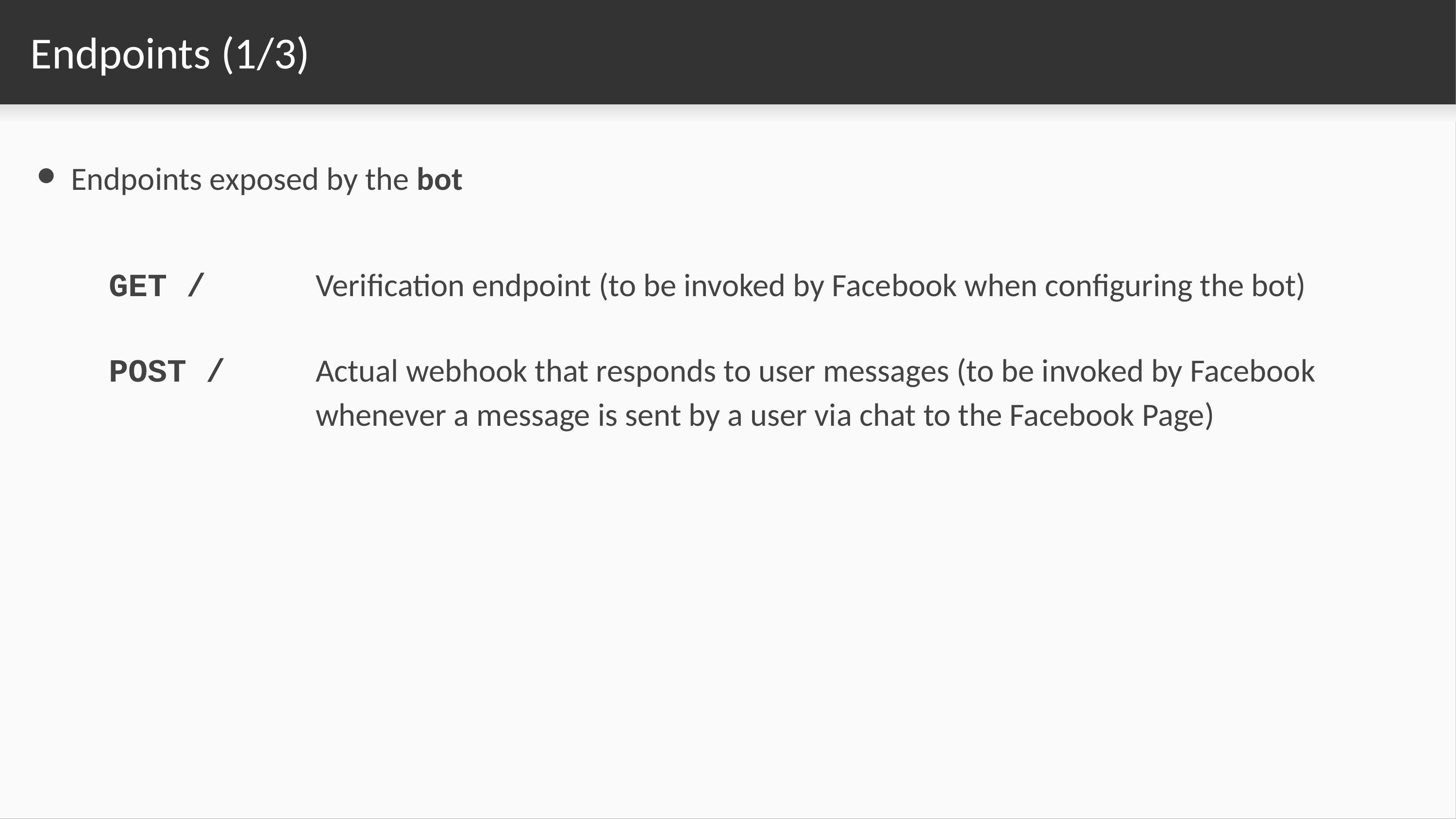

# Endpoints (1/3)
Endpoints exposed by the bot
GET /

POST /
Verification endpoint (to be invoked by Facebook when configuring the bot)

Actual webhook that responds to user messages (to be invoked by Facebook whenever a message is sent by a user via chat to the Facebook Page)